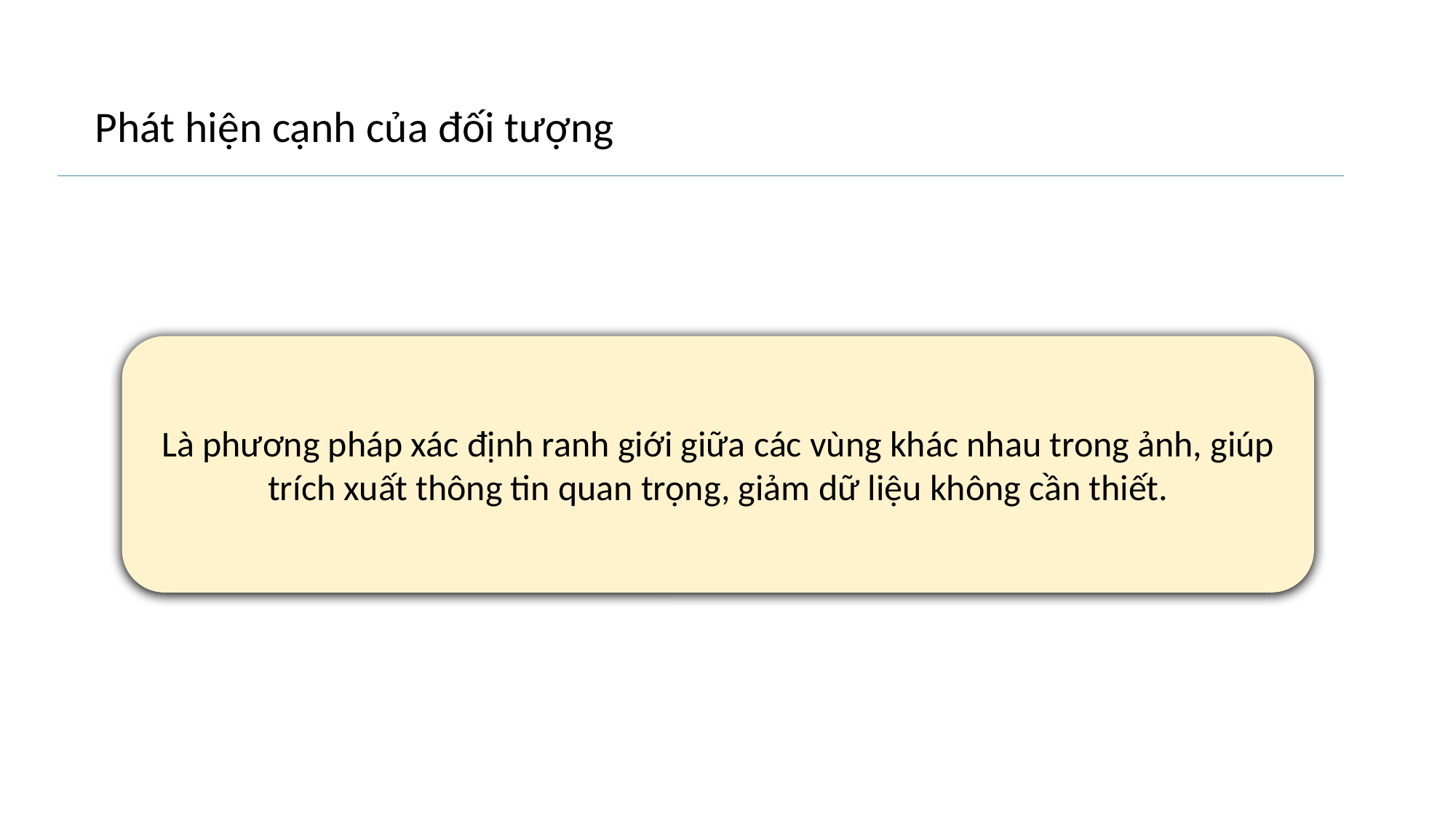

# Phát hiện cạnh của đối tượng
Là phương pháp xác định ranh giới giữa các vùng khác nhau trong ảnh, giúp trích xuất thông tin quan trọng, giảm dữ liệu không cần thiết.